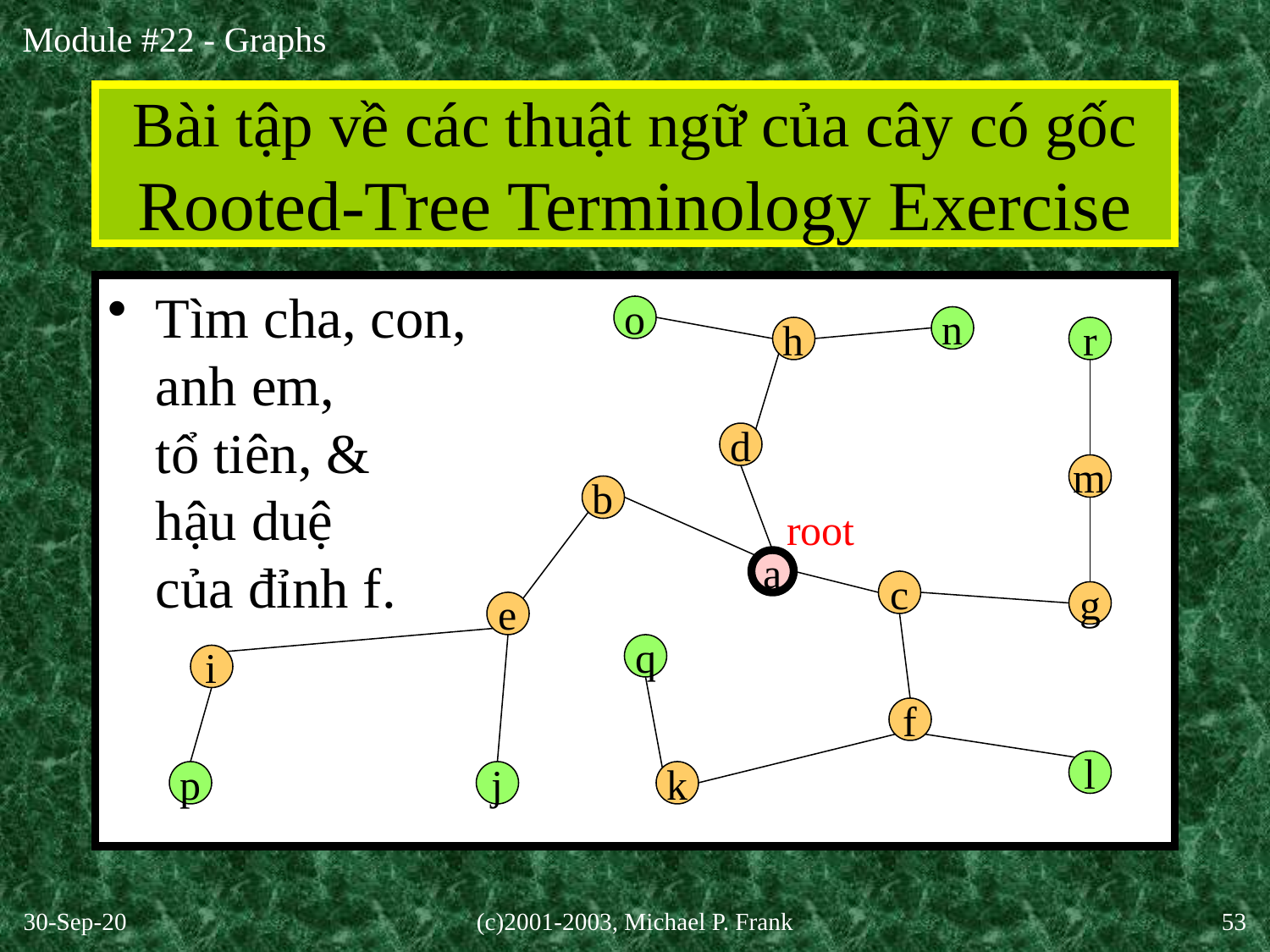

# Bài tập về các thuật ngữ của cây có gốc Rooted-Tree Terminology Exercise
Tìm cha, con,
anh em,
tổ tiên, &
hậu duệ
của đỉnh f.
o
n
h
r
d
m
b
root
a
c
g
e
q
i
f
l
p
j
k
30-Sep-20
(c)2001-2003, Michael P. Frank
53